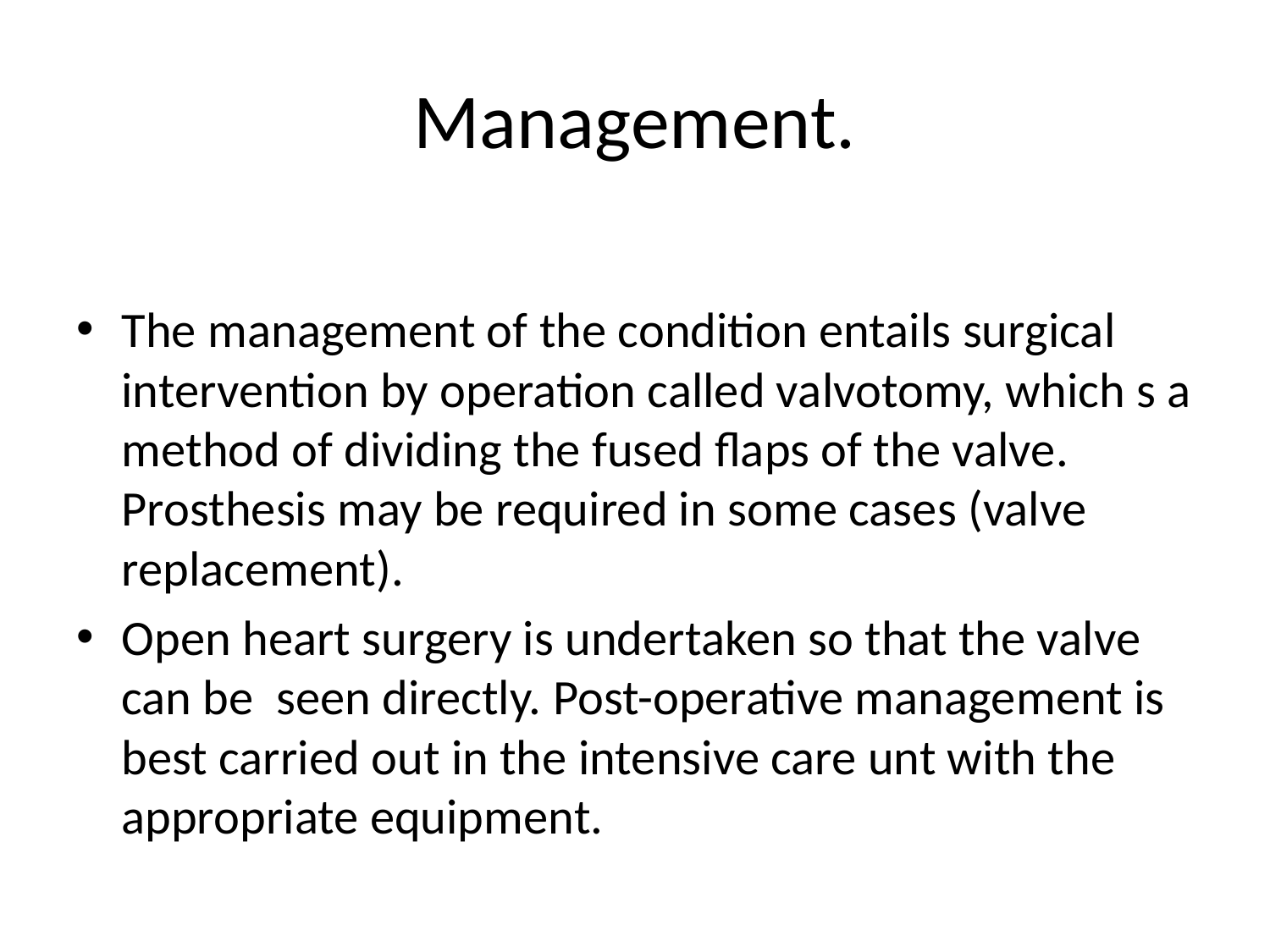

# Management.

The management of the condition entails surgical intervention by operation called valvotomy, which s a method of dividing the fused flaps of the valve. Prosthesis may be required in some cases (valve replacement).
Open heart surgery is undertaken so that the valve can be  seen directly. Post-operative management is best carried out in the intensive care unt with the appropriate equipment.